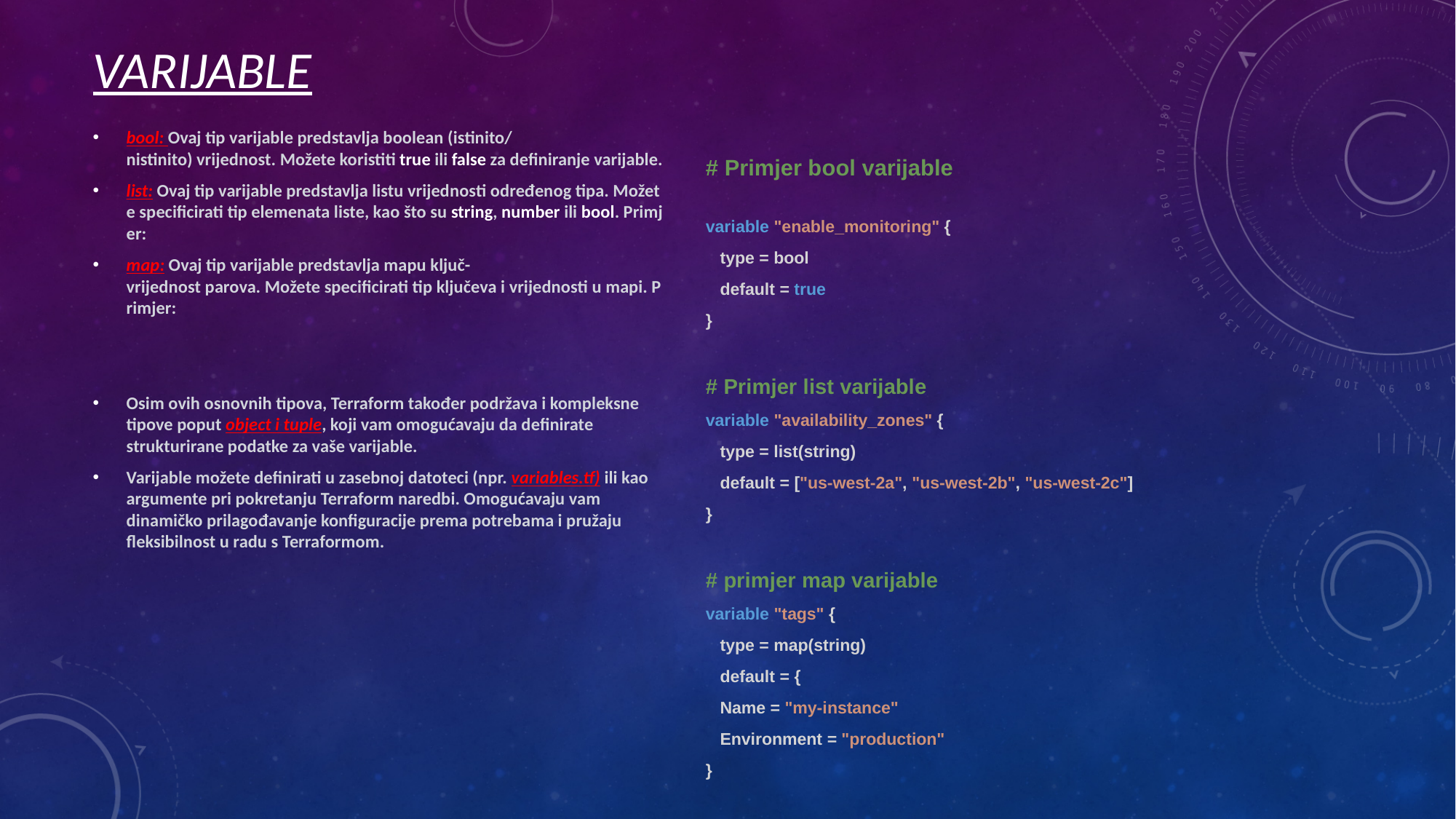

# Varijable

# Primjer bool varijable
variable "enable_monitoring" {
   type = bool
   default = true
}

# Primjer list varijable
variable "availability_zones" {
   type = list(string)
   default = ["us-west-2a", "us-west-2b", "us-west-2c"]
}

# primjer map varijable
variable "tags" {
   type = map(string)
   default = {
   Name = "my-instance"
   Environment = "production"
}

bool: Ovaj tip varijable predstavlja boolean (istinito/nistinito) vrijednost. Možete koristiti true ili false za definiranje varijable.
list: Ovaj tip varijable predstavlja listu vrijednosti određenog tipa. Možete specificirati tip elemenata liste, kao što su string, number ili bool. Primjer:
map: Ovaj tip varijable predstavlja mapu ključ-vrijednost parova. Možete specificirati tip ključeva i vrijednosti u mapi. Primjer:

Osim ovih osnovnih tipova, Terraform također podržava i kompleksne tipove poput object i tuple, koji vam omogućavaju da definirate strukturirane podatke za vaše varijable.
Varijable možete definirati u zasebnoj datoteci (npr. variables.tf) ili kao argumente pri pokretanju Terraform naredbi. Omogućavaju vam dinamičko prilagođavanje konfiguracije prema potrebama i pružaju fleksibilnost u radu s Terraformom.